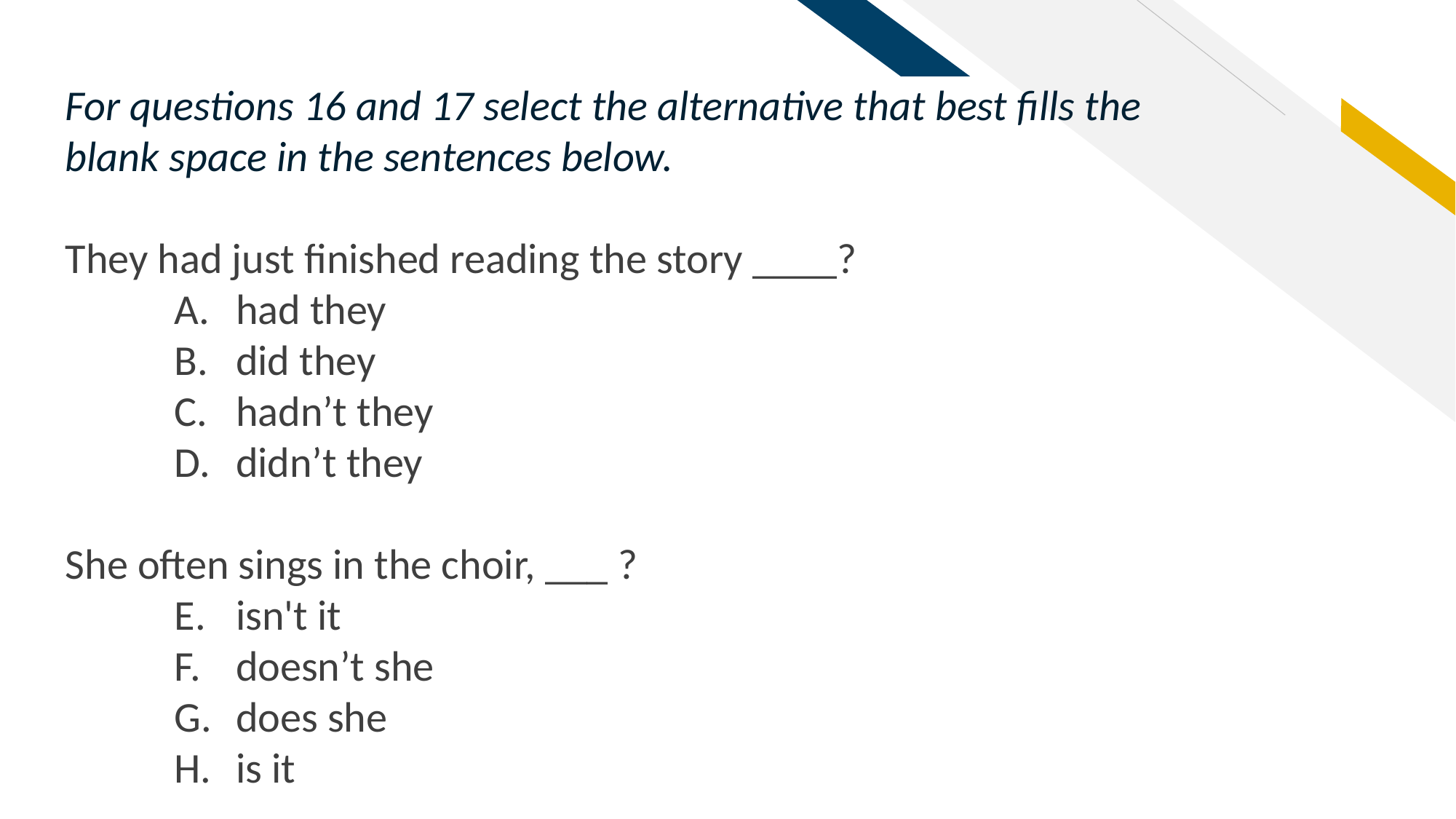

For questions 16 and 17 select the alternative that best fills the blank space in the sentences below.

They had just finished reading the story ____?
had they
did they
hadn’t they
didn’t they

She often sings in the choir, ___ ?
isn't it
doesn’t she
does she
is it